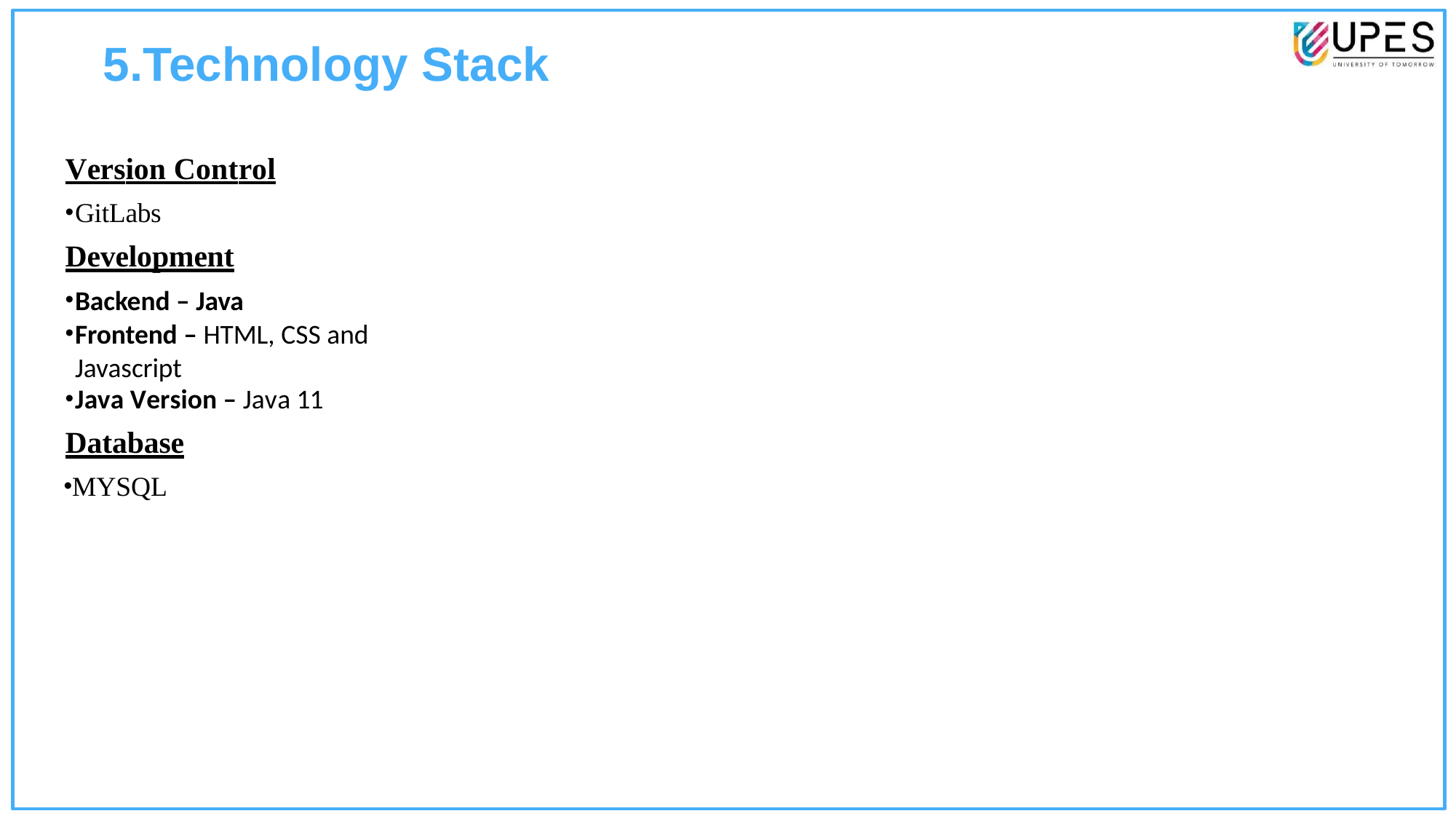

# 5.Technology Stack
Version Control
GitLabs
Development
Backend – Java
Frontend – HTML, CSS and  Javascript
Java Version – Java 11
Database
MYSQL